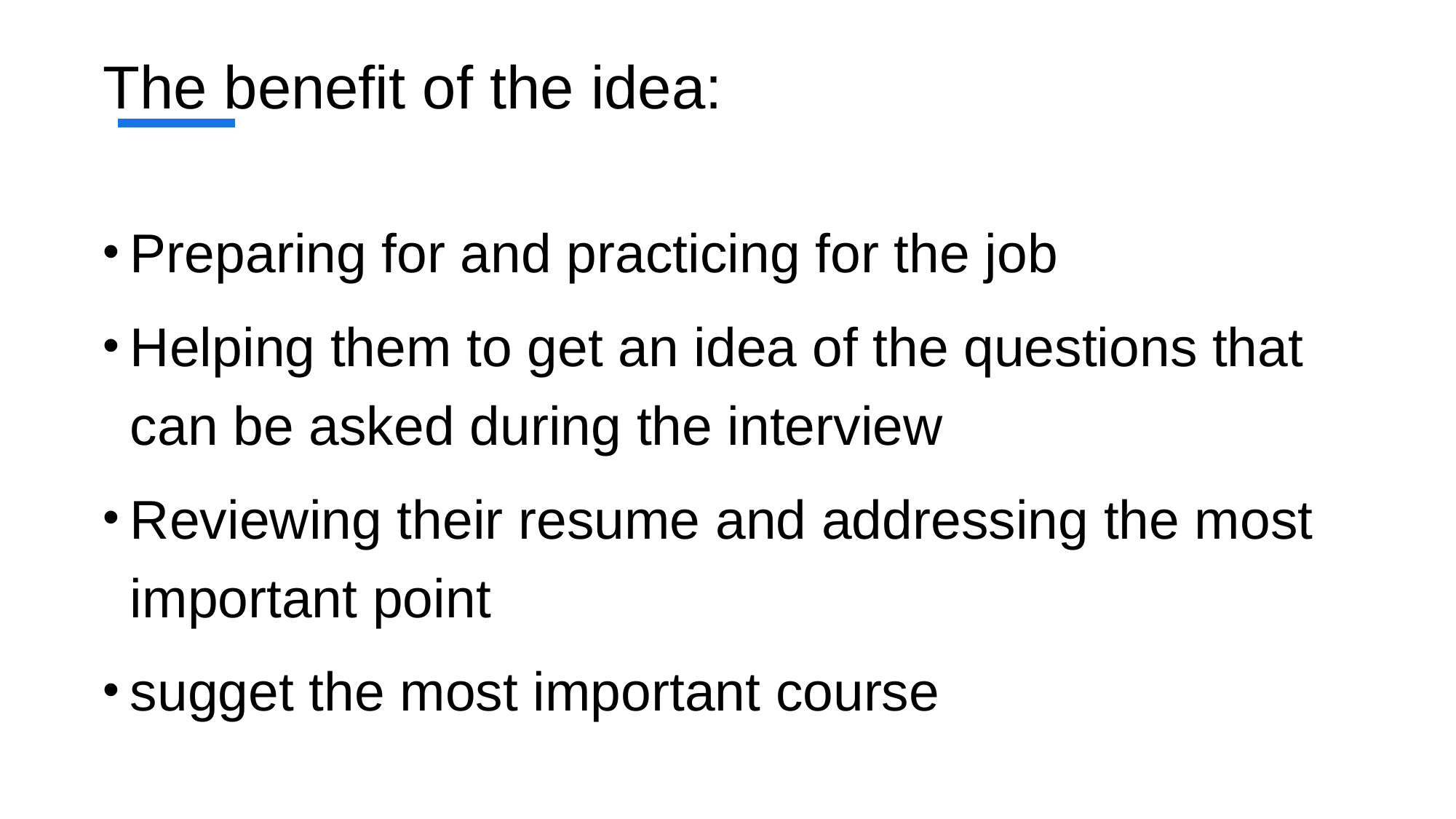

# The benefit of the idea:
Preparing for and practicing for the job
Helping them to get an idea of the questions that can be asked during the interview
Reviewing their resume and addressing the most important point
sugget the most important course